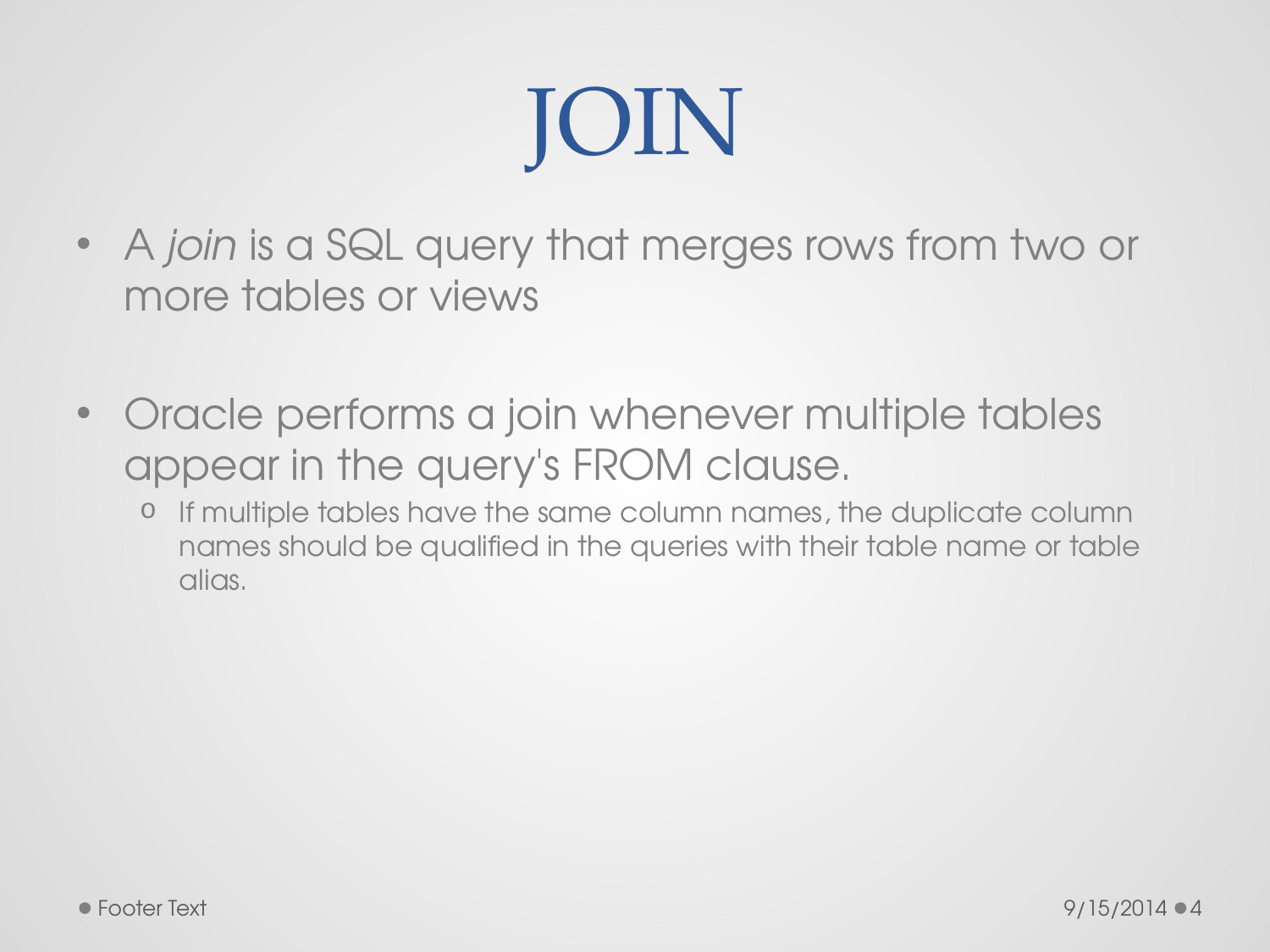

# JOIN
A join is a SQL query that merges rows from two or more tables or views

Oracle performs a join whenever multiple tables appear in the query's FROM clause.
If multiple tables have the same column names, the duplicate column names should be qualified in the queries with their table name or table alias.

Footer Text
9/15/2014
4